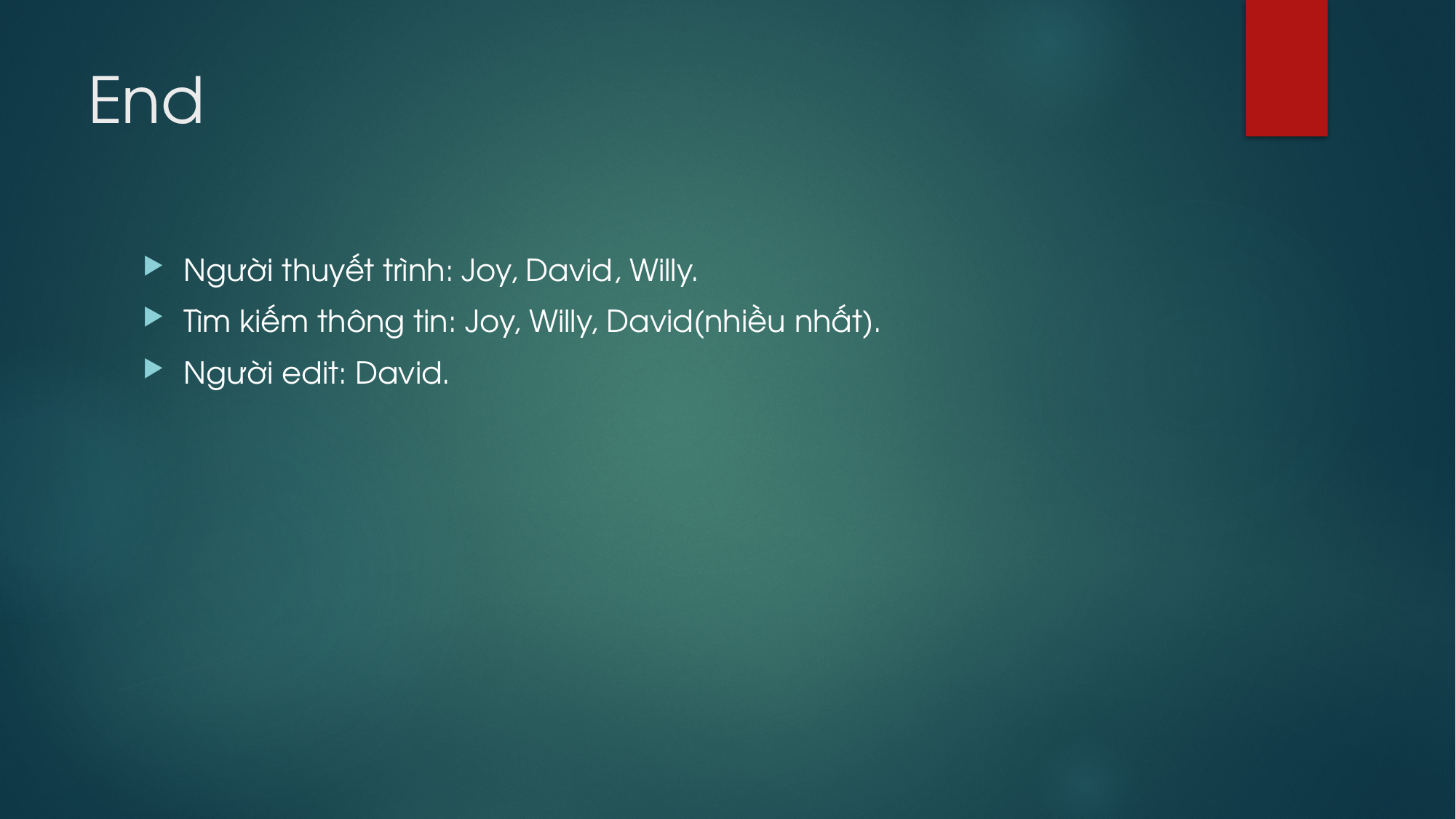

# End
Người thuyết trình: Joy, David, Willy.
Tìm kiếm thông tin: Joy, Willy, David(nhiều nhất).
Người edit: David.